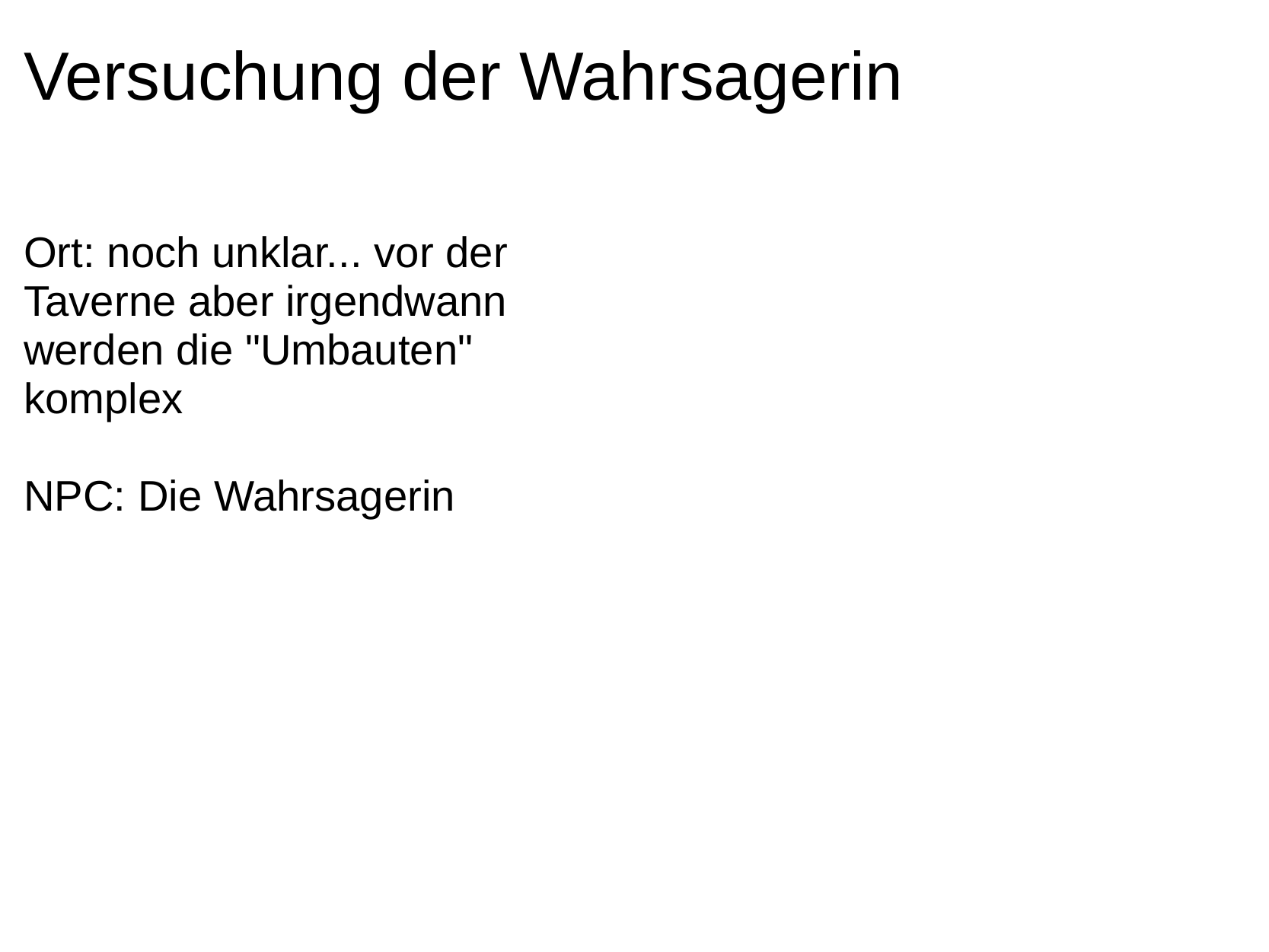

# Versuchung der Wahrsagerin
Ort: noch unklar... vor der Taverne aber irgendwann werden die "Umbauten" komplex

NPC: Die Wahrsagerin